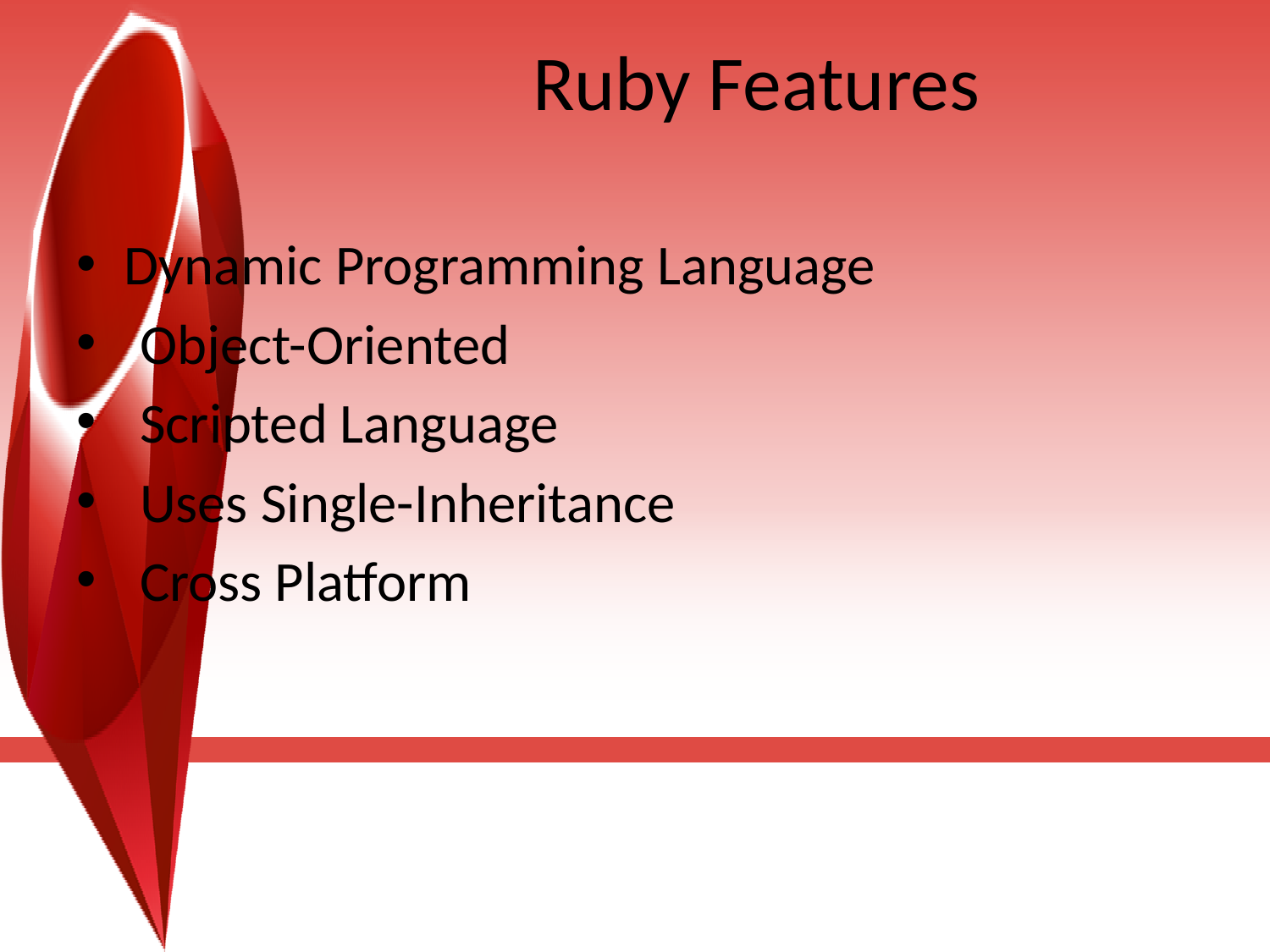

# Ruby Features
Dynamic Programming Language
Object-Oriented
Scripted Language
Uses Single-Inheritance
Cross Platform